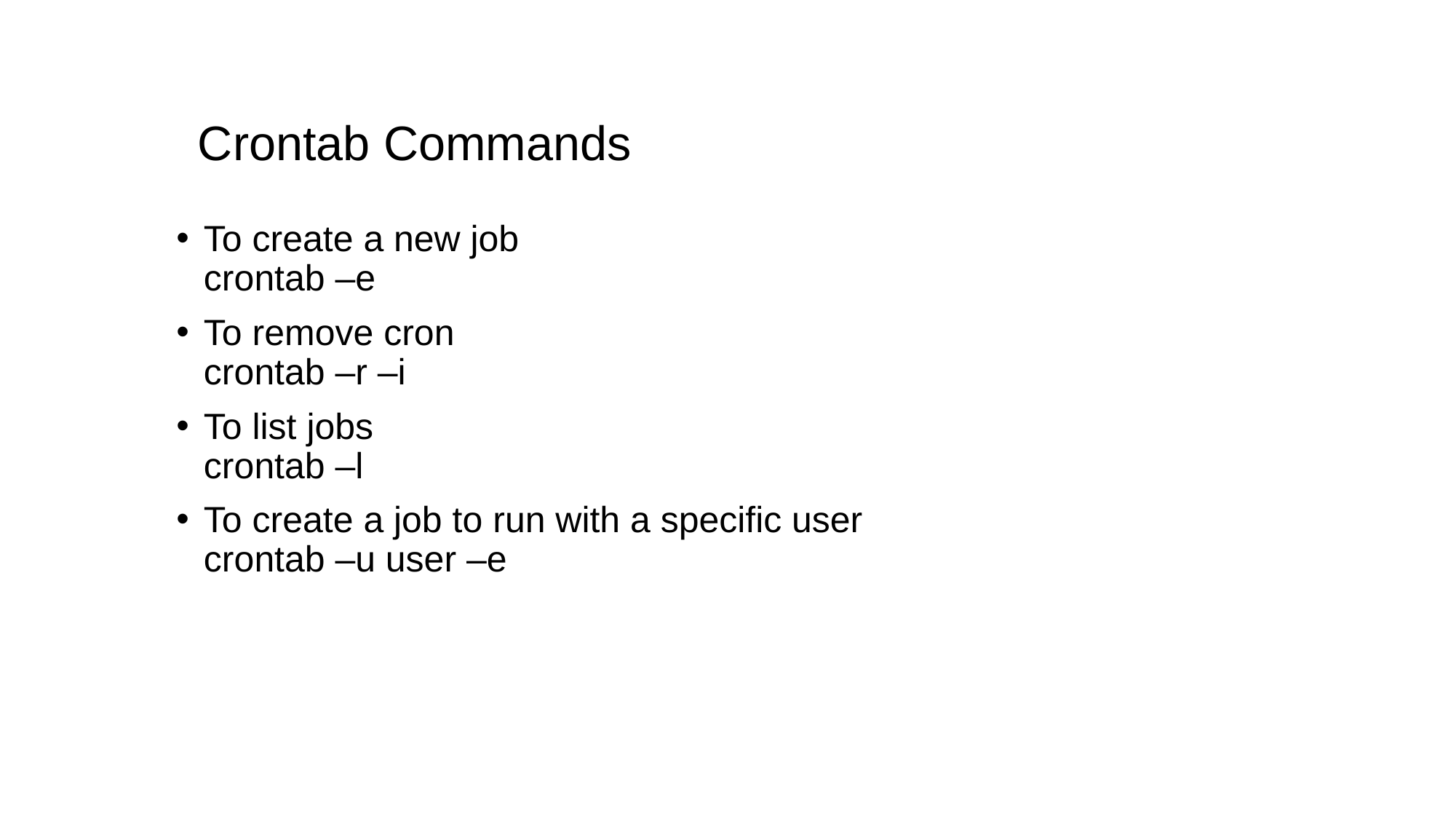

# Crontab Commands
To create a new job
crontab –e
To remove cron
crontab –r –i
To list jobs
crontab –l
To create a job to run with a specific user
crontab –u user –e